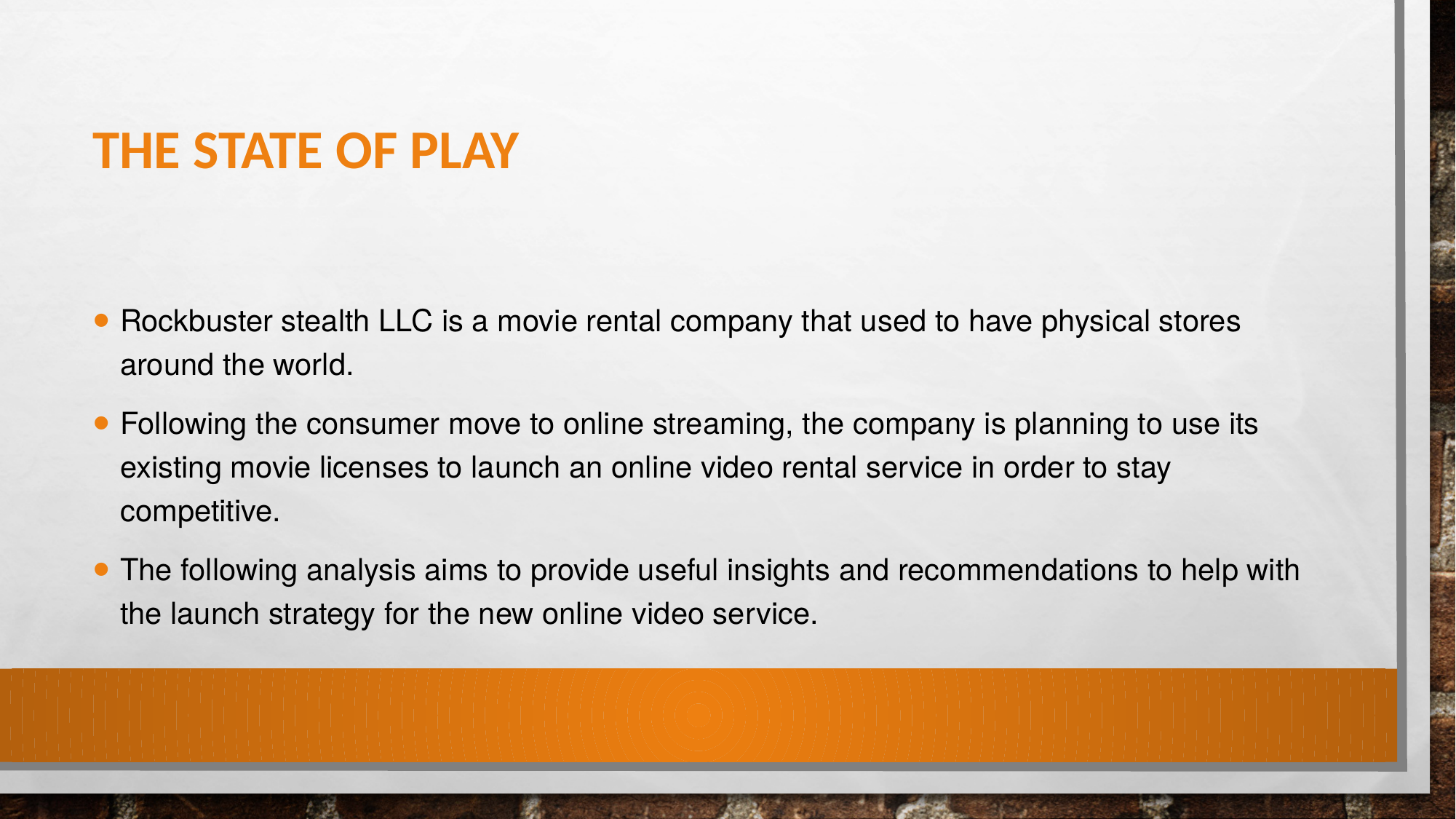

# The state of play
Rockbuster stealth LLC is a movie rental company that used to have physical stores around the world.
Following the consumer move to online streaming, the company is planning to use its existing movie licenses to launch an online video rental service in order to stay competitive.
The following analysis aims to provide useful insights and recommendations to help with the launch strategy for the new online video service.